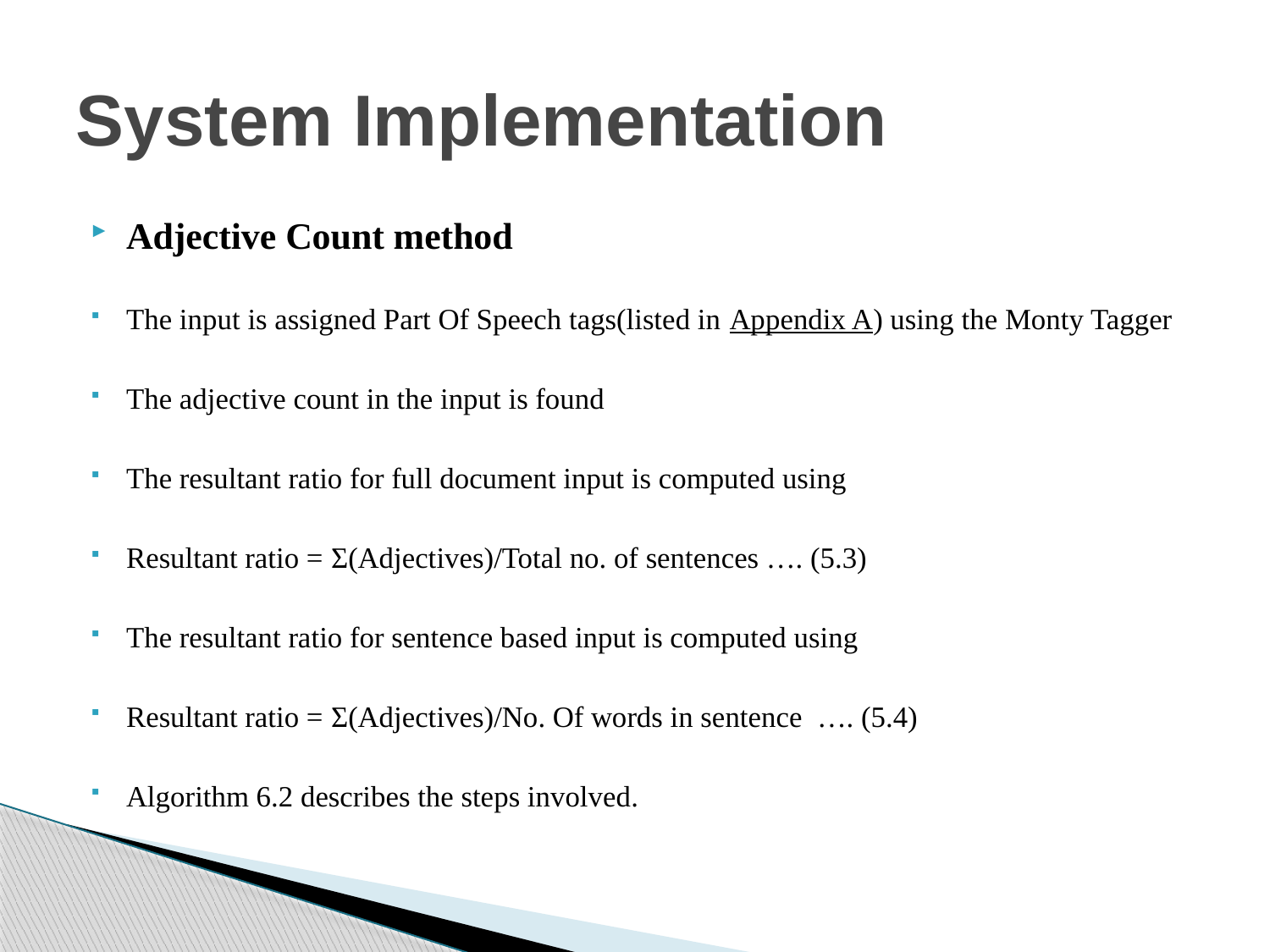

# System Implementation
Adjective Count method

The input is assigned Part Of Speech tags(listed in Appendix A) using the Monty Tagger

The adjective count in the input is found

The resultant ratio for full document input is computed using

Resultant ratio = Σ(Adjectives)/Total no. of sentences …. (5.3)

The resultant ratio for sentence based input is computed using

Resultant ratio = Σ(Adjectives)/No. Of words in sentence  …. (5.4)

Algorithm 6.2 describes the steps involved.